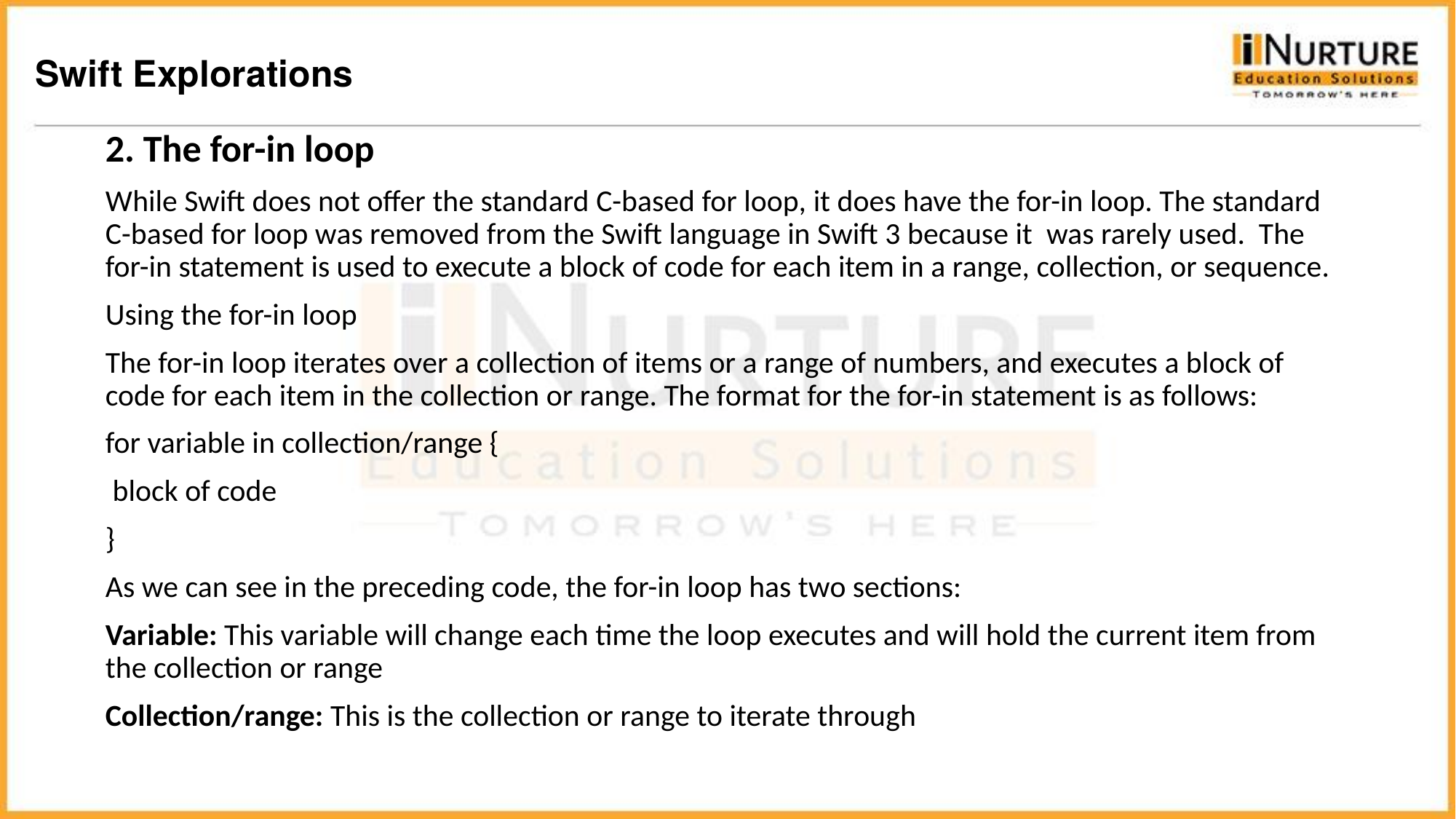

Swift Explorations
2. The for-in loop
While Swift does not offer the standard C-based for loop, it does have the for-in loop. The standard C-based for loop was removed from the Swift language in Swift 3 because it  was rarely used.  The for-in statement is used to execute a block of code for each item in a range, collection, or sequence.
Using the for-in loop
The for-in loop iterates over a collection of items or a range of numbers, and executes a block of code for each item in the collection or range. The format for the for-in statement is as follows:
for variable in collection/range {
 block of code
}
As we can see in the preceding code, the for-in loop has two sections:
Variable: This variable will change each time the loop executes and will hold the current item from the collection or range
Collection/range: This is the collection or range to iterate through